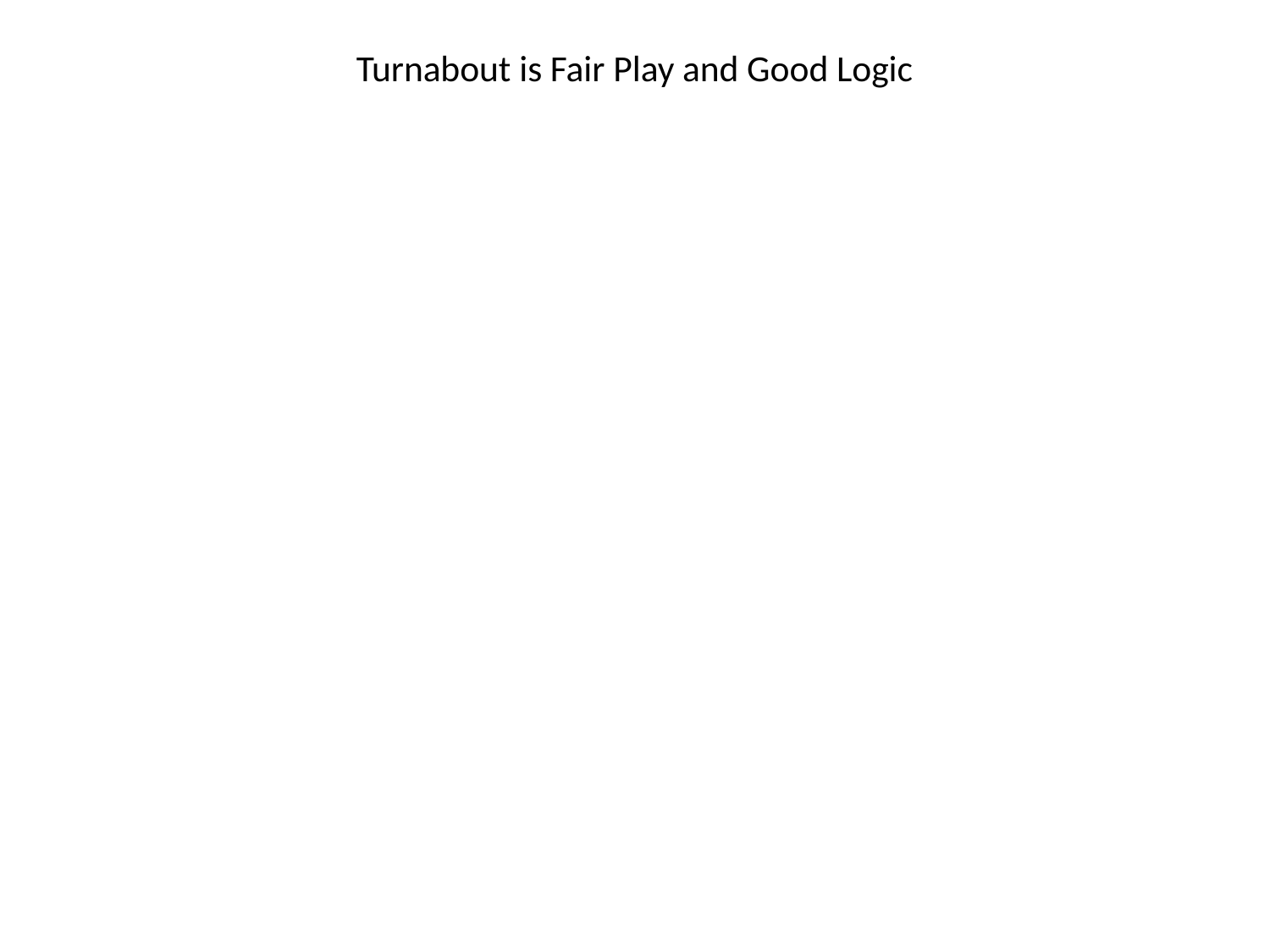

# Turnabout is Fair Play and Good Logic